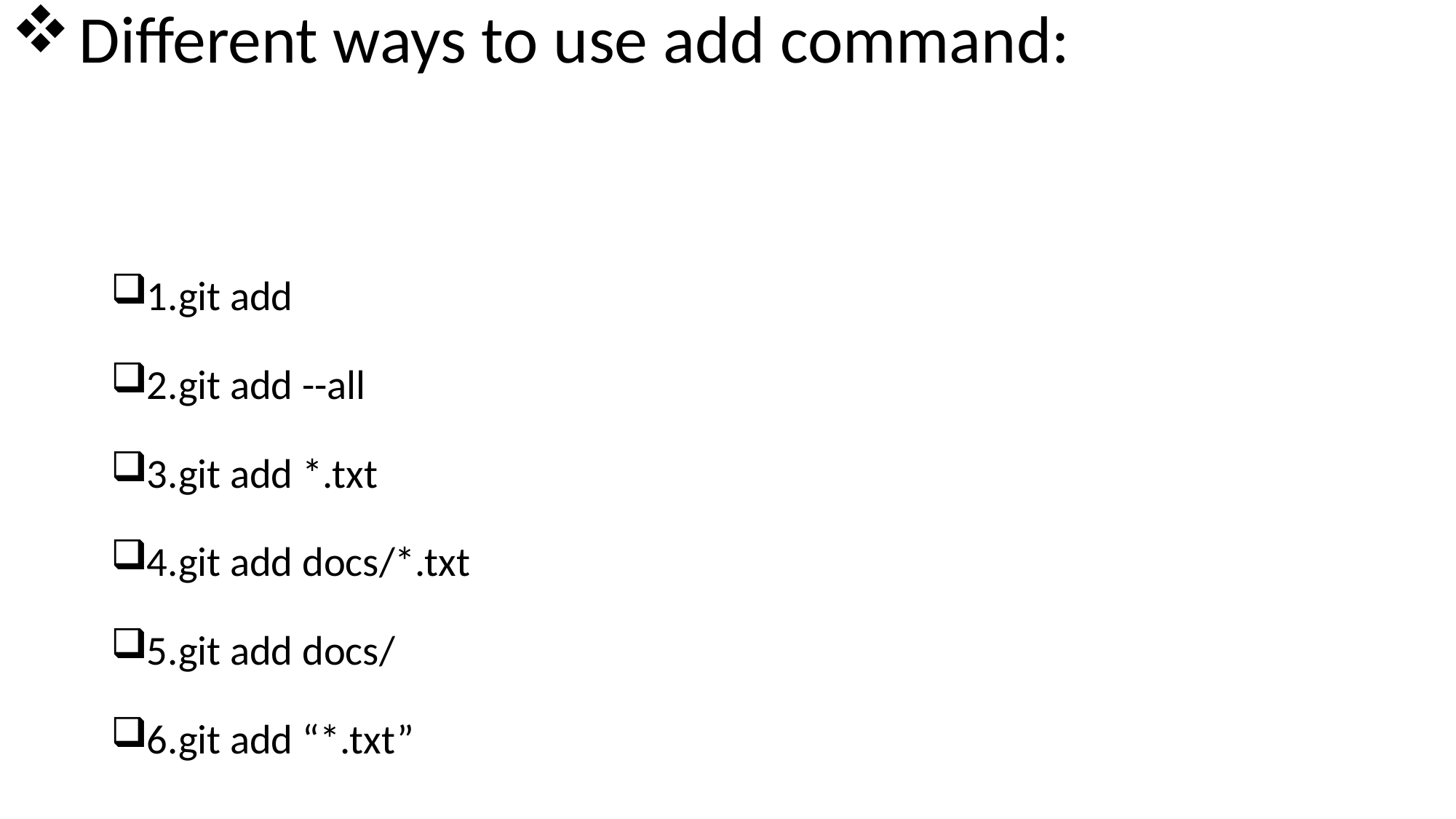

# Different ways to use add command:

1.git add
2.git add --all
3.git add *.txt
4.git add docs/*.txt
5.git add docs/
6.git add “*.txt”